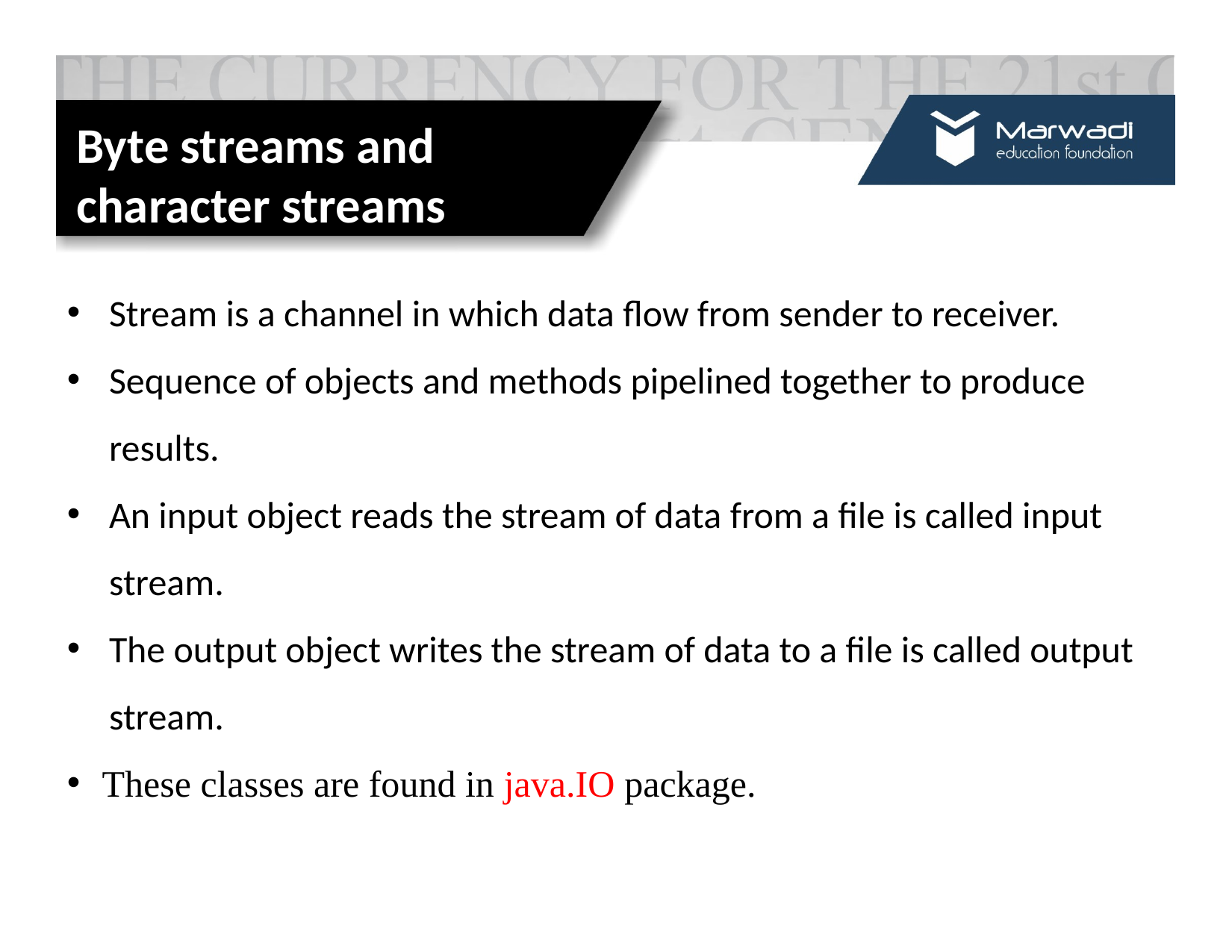

Byte streams and character streams
Stream is a channel in which data flow from sender to receiver.
Sequence of objects and methods pipelined together to produce results.
An input object reads the stream of data from a file is called input stream.
The output object writes the stream of data to a file is called output stream.
These classes are found in java.IO package.